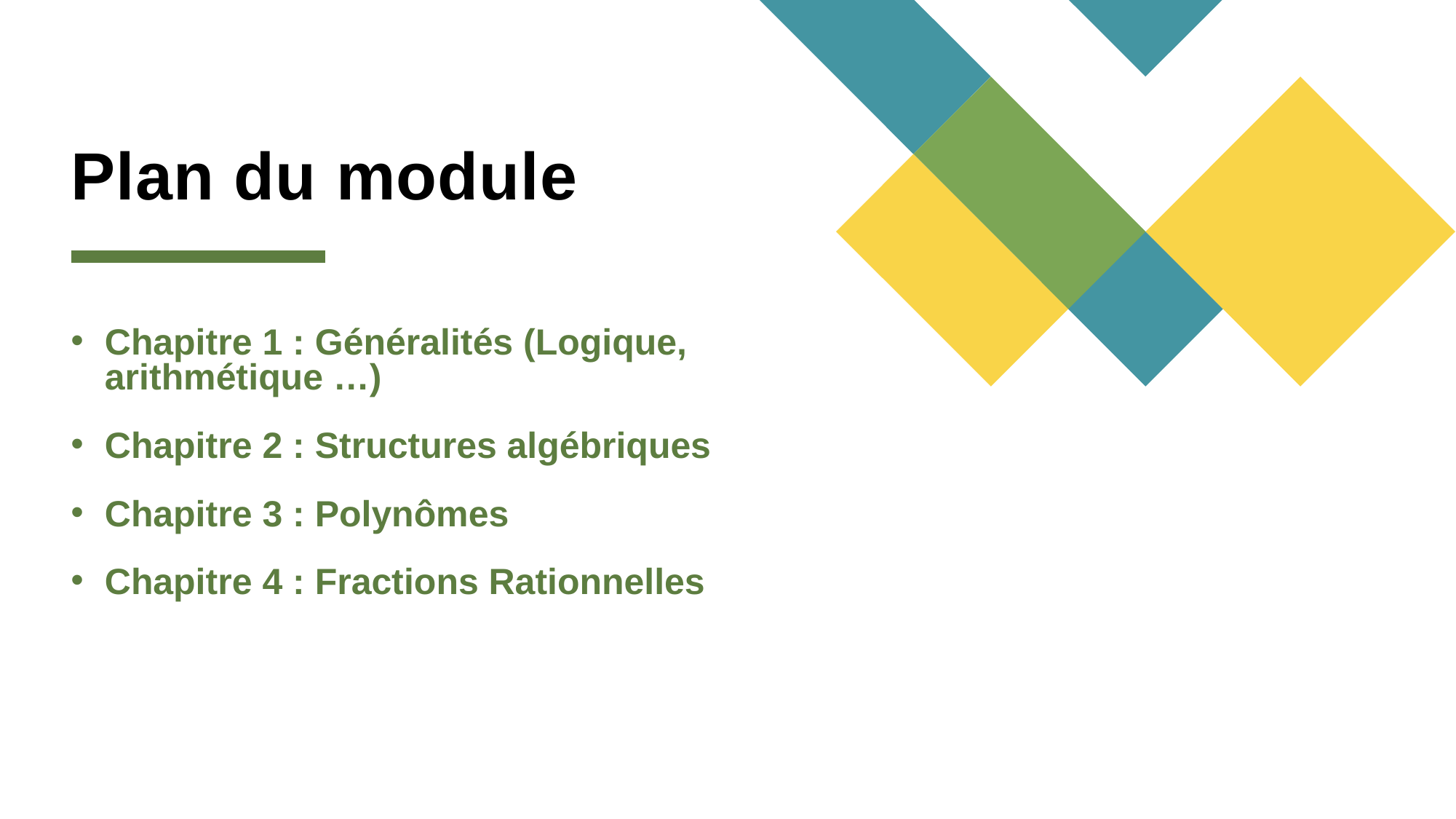

# Plan du module
Chapitre 1 : Généralités (Logique, arithmétique …)
Chapitre 2 : Structures algébriques
Chapitre 3 : Polynômes
Chapitre 4 : Fractions Rationnelles